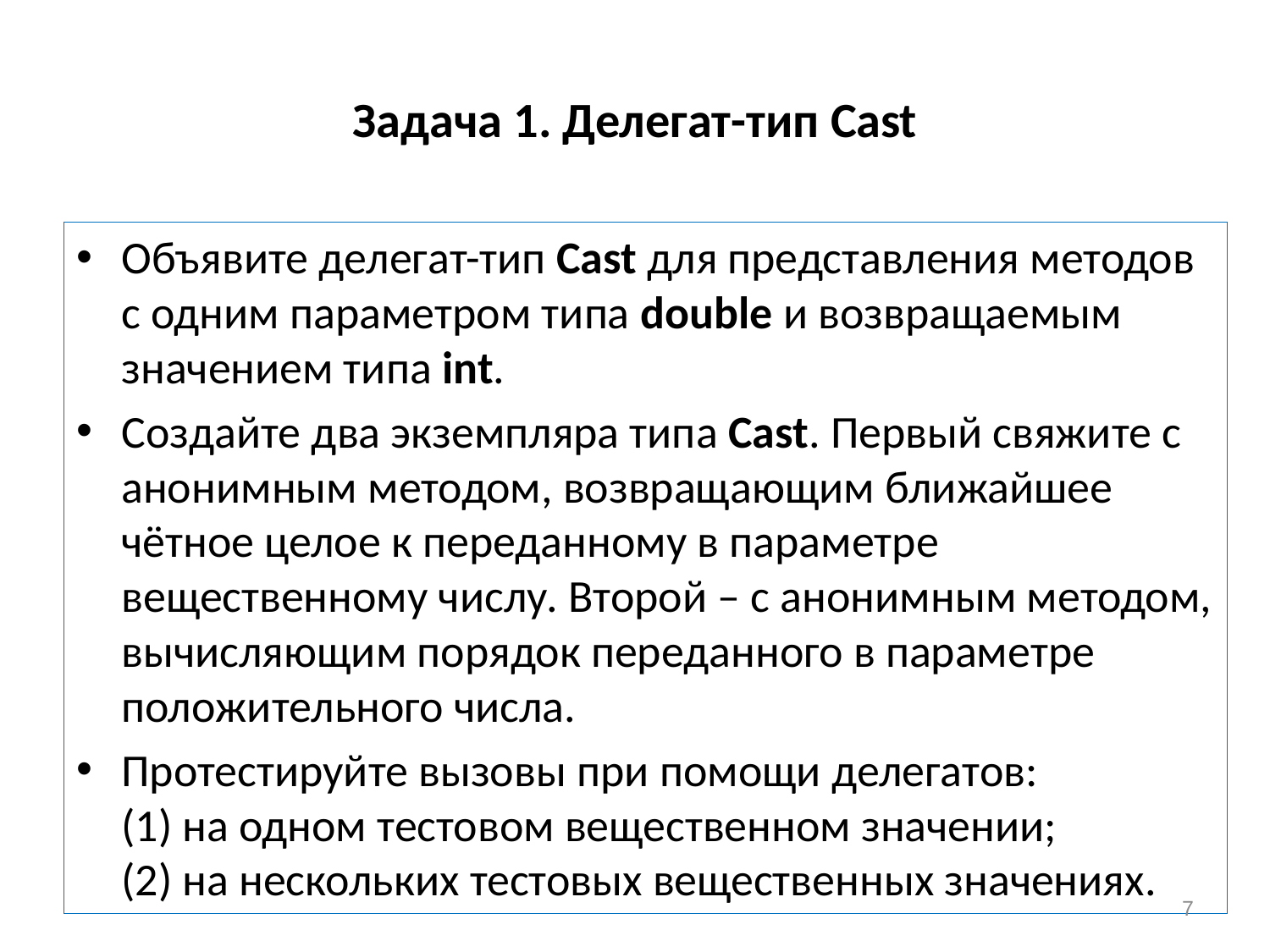

# Задача 1. Делегат-тип Cast
Объявите делегат-тип Cast для представления методов с одним параметром типа double и возвращаемым значением типа int.
Создайте два экземпляра типа Cast. Первый свяжите с анонимным методом, возвращающим ближайшее чётное целое к переданному в параметре вещественному числу. Второй – с анонимным методом, вычисляющим порядок переданного в параметре положительного числа.
Протестируйте вызовы при помощи делегатов:
(1) на одном тестовом вещественном значении;
(2) на нескольких тестовых вещественных значениях.

7